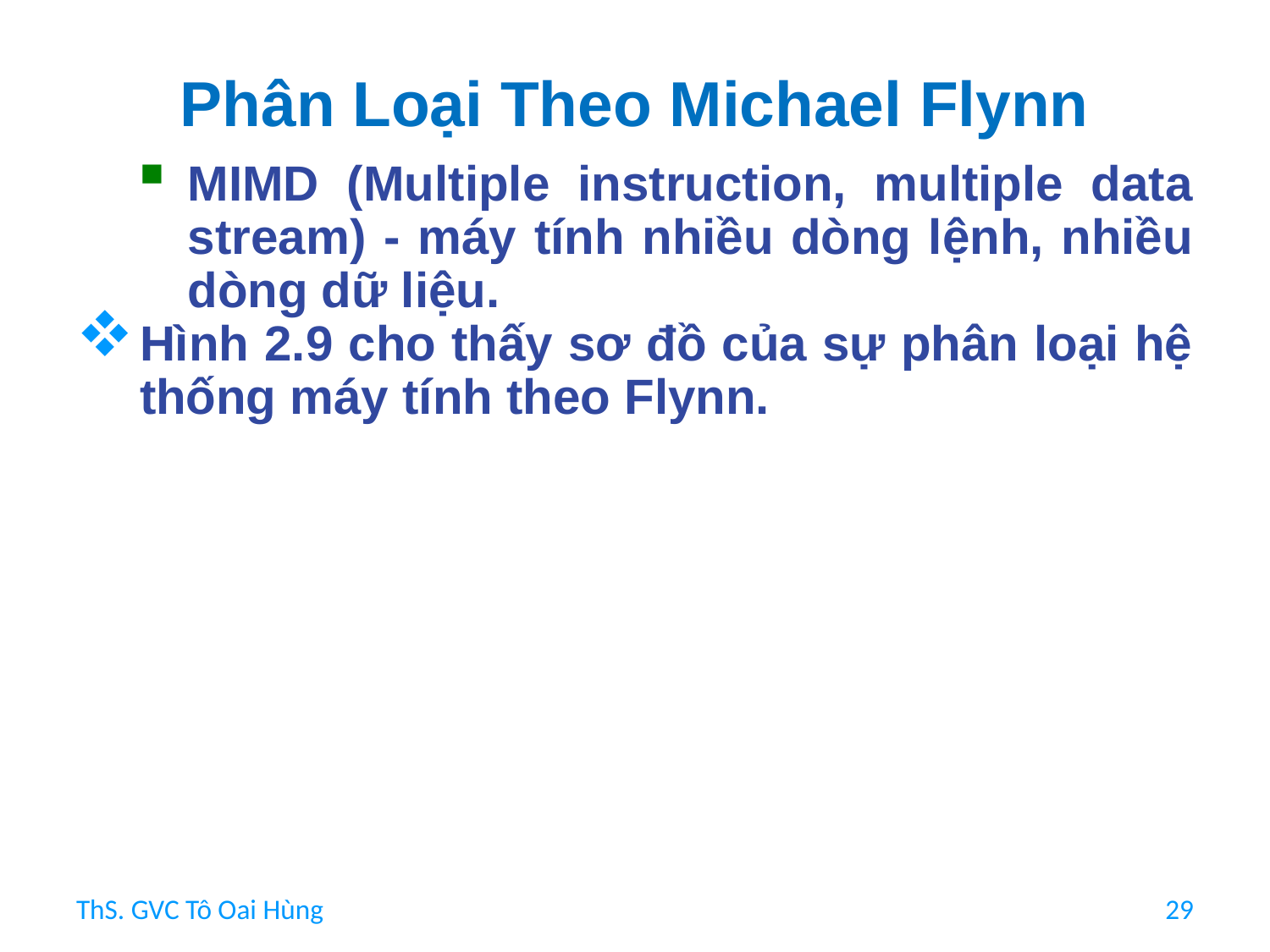

# Phân Loại Theo Michael Flynn
MIMD (Multiple instruction, multiple data stream) - máy tính nhiều dòng lệnh, nhiều dòng dữ liệu.
Hình 2.9 cho thấy sơ đồ của sự phân loại hệ thống máy tính theo Flynn.

ThS. GVC Tô Oai Hùng
29